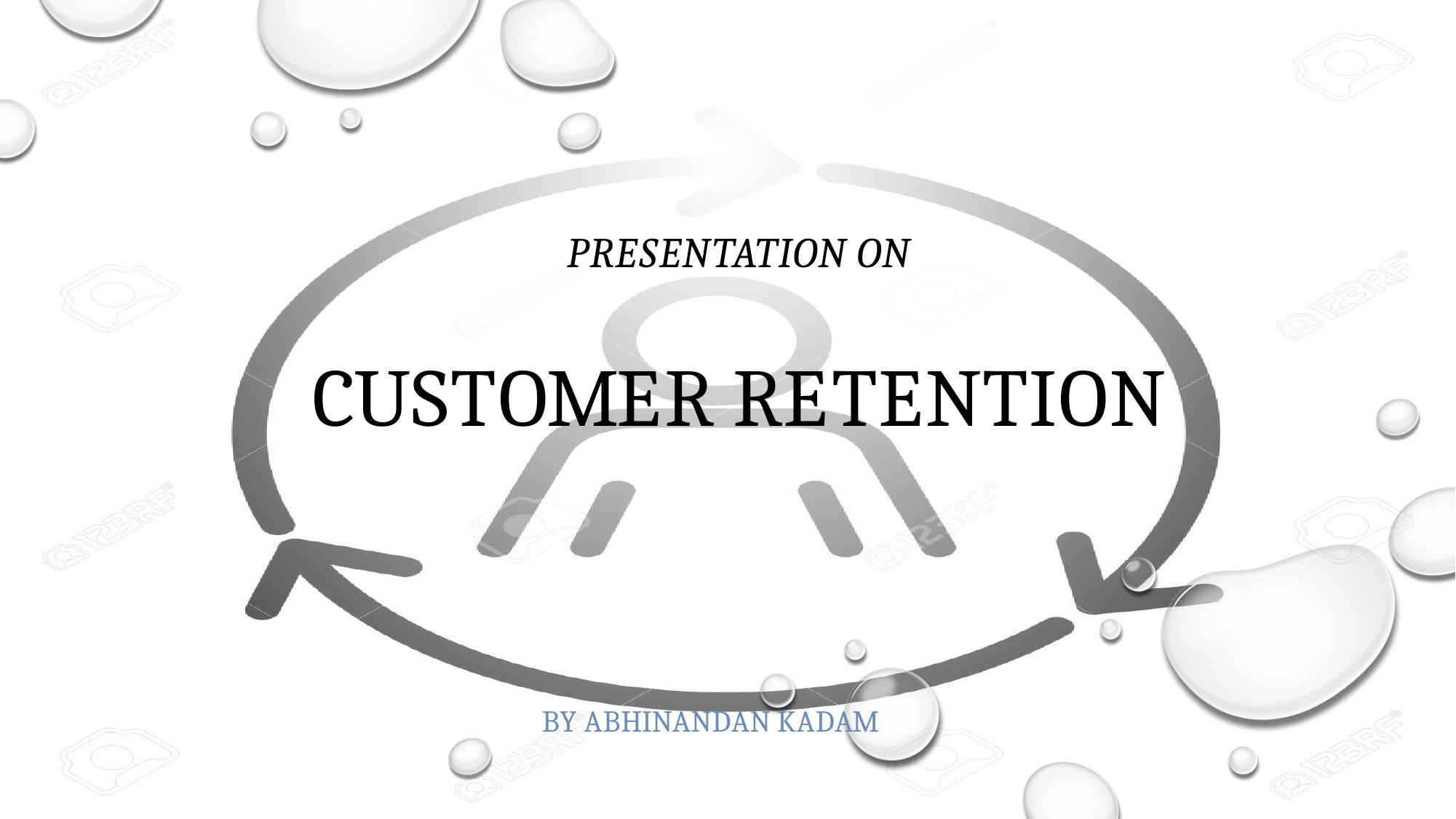

# Presentation on Customer retention
By Abhinandan Kadam